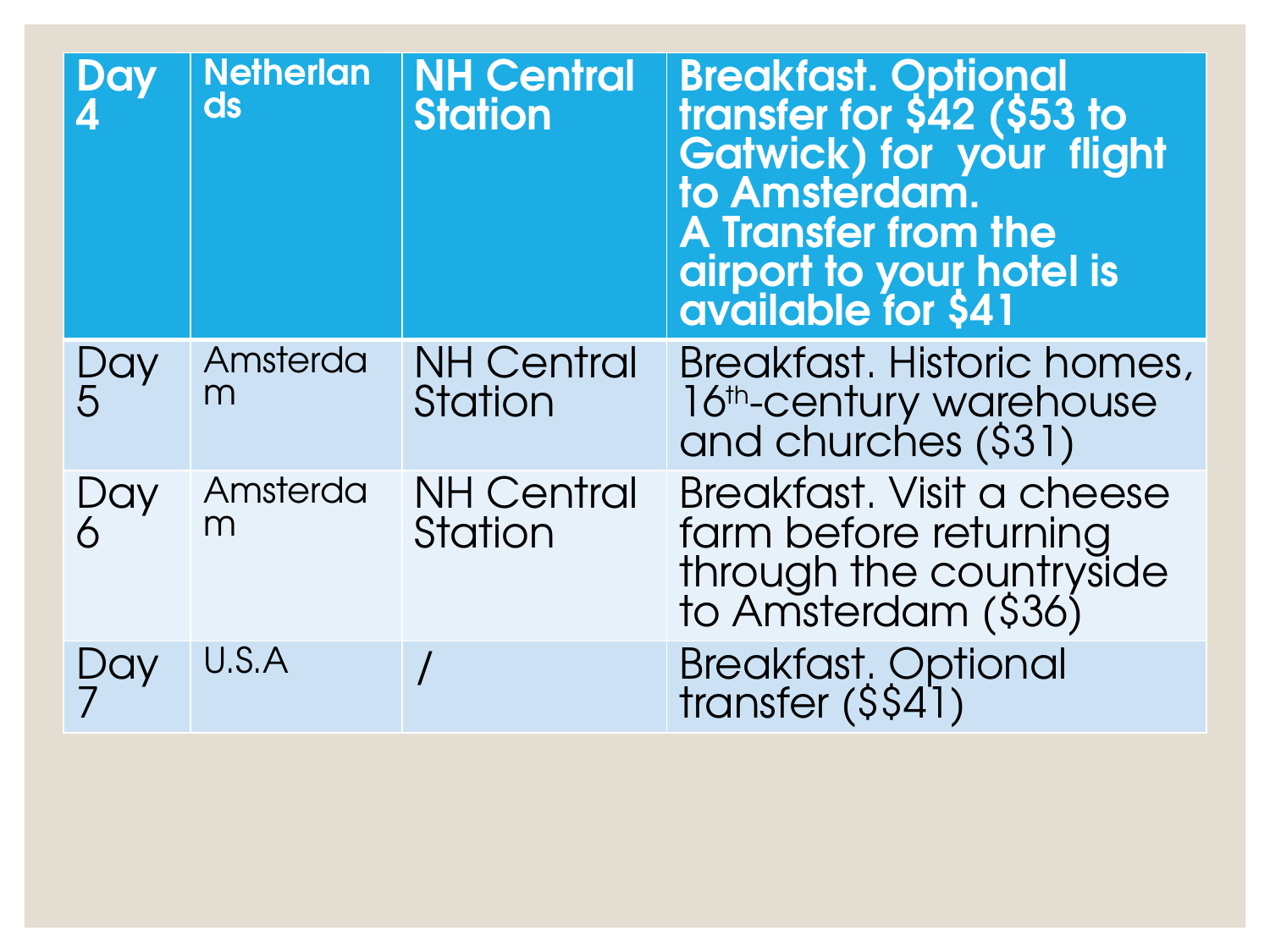

| Day 4 | Netherlands | NH Central Station | Breakfast. Optional transfer for $42 ($53 to Gatwick) for your flight to Amsterdam. A Transfer from the airport to your hotel is available for $41 |
| --- | --- | --- | --- |
| Day 5 | Amsterdam | NH Central Station | Breakfast. Historic homes, 16th-century warehouse and churches ($31) |
| Day 6 | Amsterdam | NH Central Station | Breakfast. Visit a cheese farm before returning through the countryside to Amsterdam ($36) |
| Day 7 | U.S.A | / | Breakfast. Optional transfer ($$41) |